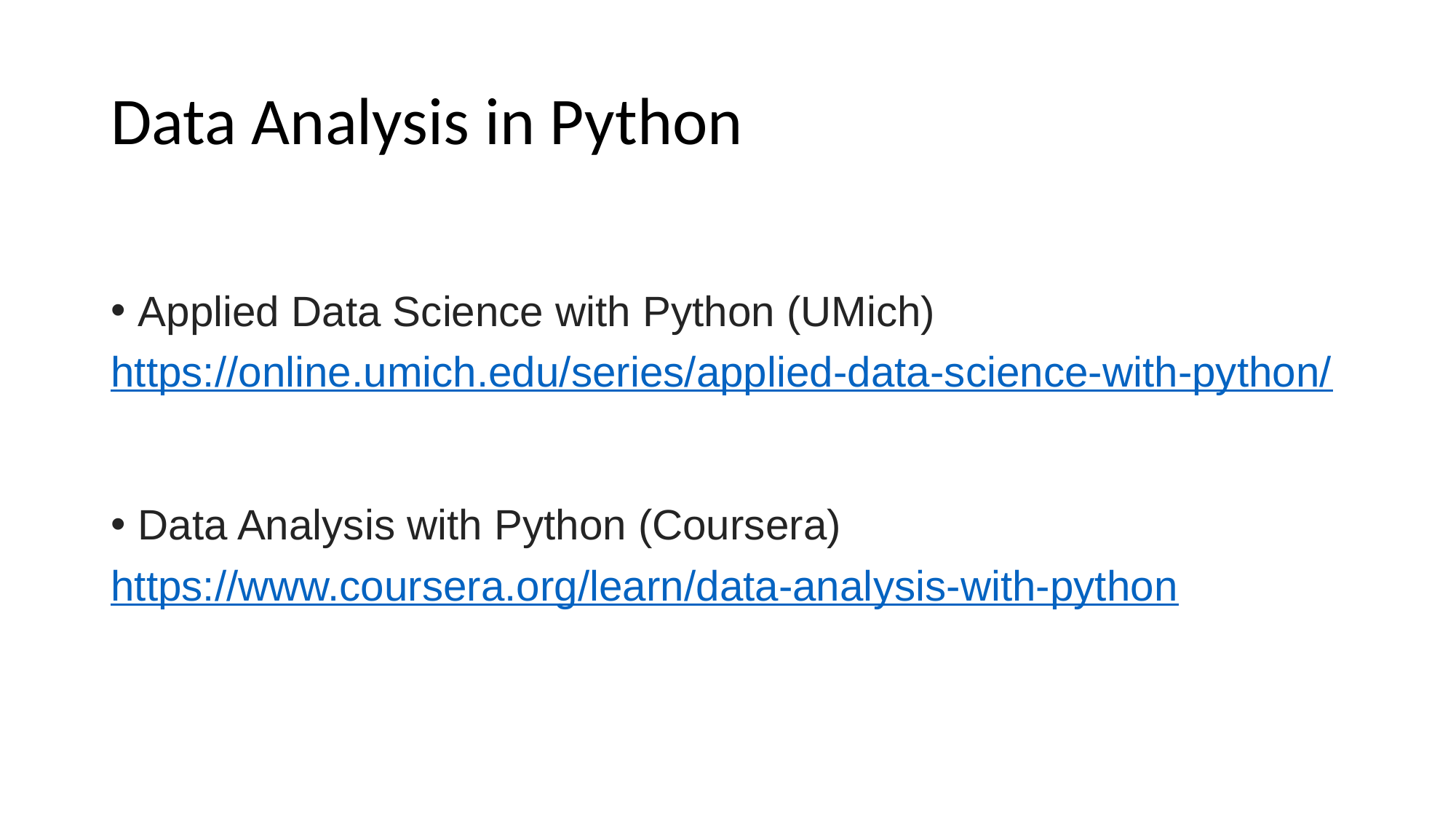

# Data Analysis in Python

Applied Data Science with Python (UMich)
https://online.umich.edu/series/applied-data-science-with-python/
Data Analysis with Python (Coursera)
https://www.coursera.org/learn/data-analysis-with-python